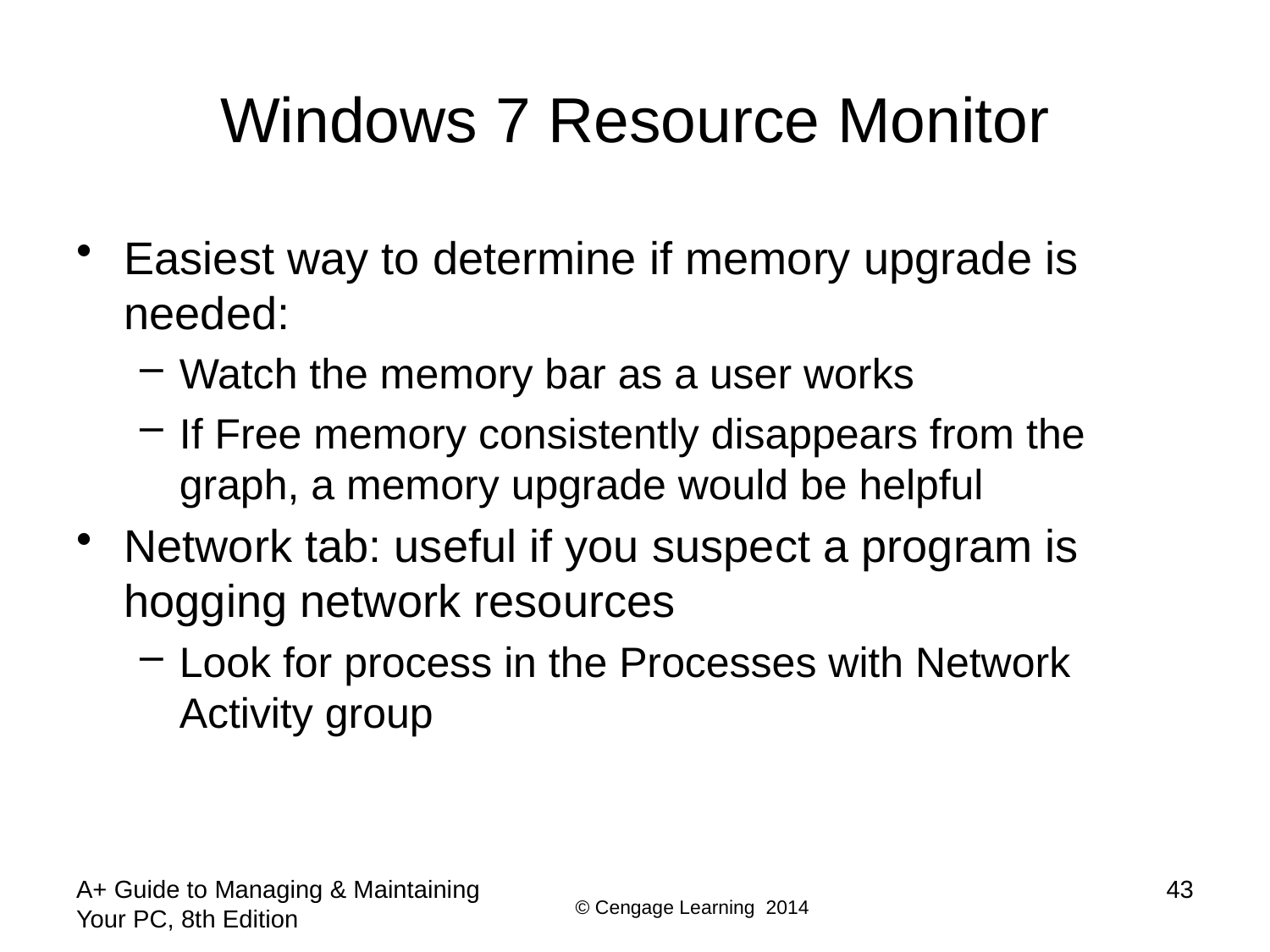

# Windows 7 Resource Monitor
Easiest way to determine if memory upgrade is needed:
Watch the memory bar as a user works
If Free memory consistently disappears from the graph, a memory upgrade would be helpful
Network tab: useful if you suspect a program is hogging network resources
Look for process in the Processes with Network Activity group
A+ Guide to Managing & Maintaining Your PC, 8th Edition
43